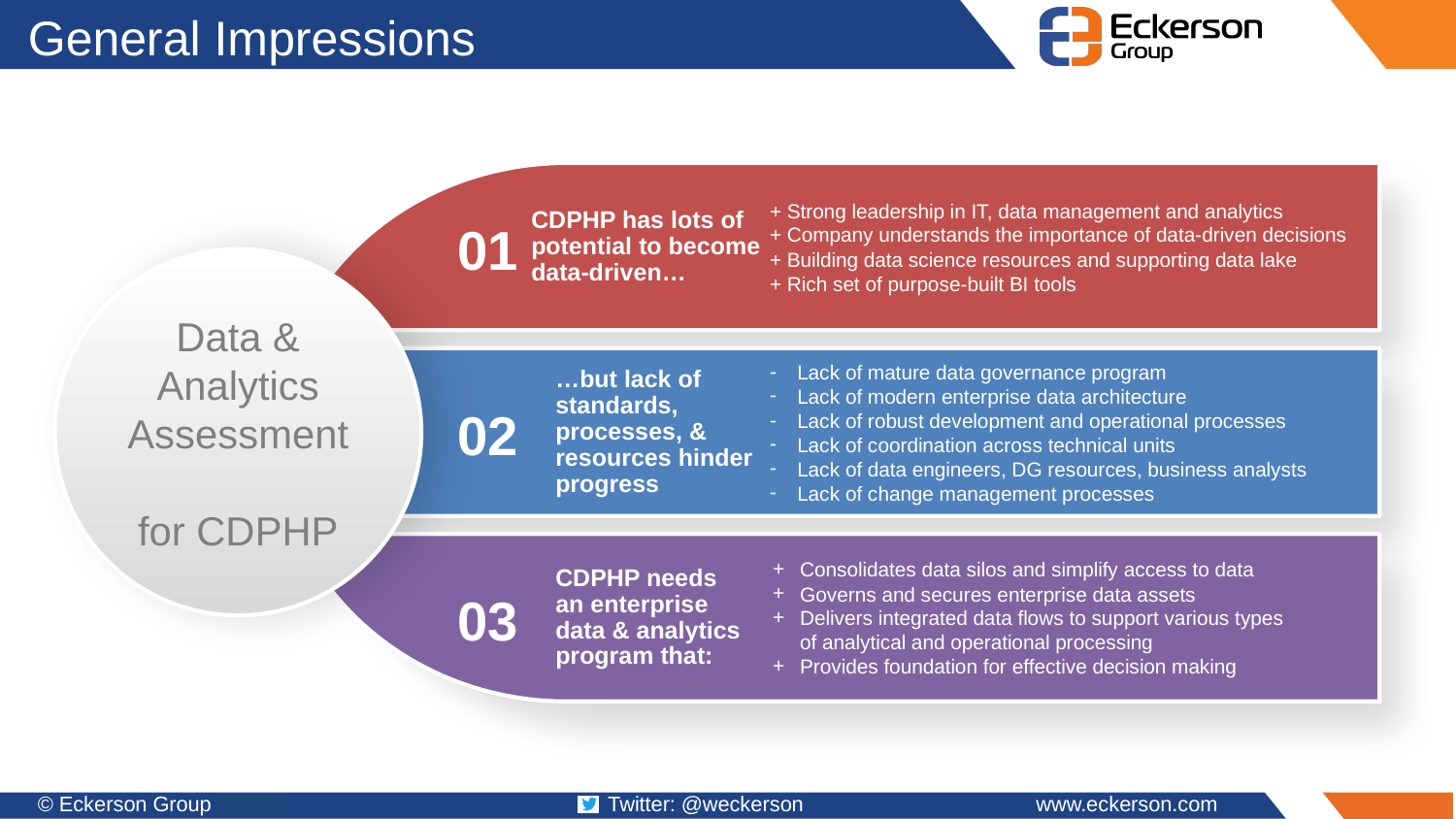

# General Impressions

CDPHP has lots of potential to become data-driven…
01
+ Strong leadership in IT, data management and analytics
+ Company understands the importance of data-driven decisions
+ Building data science resources and supporting data lake
+ Rich set of purpose-built BI tools
Data & Analytics Assessment
for CDPHP

Lack of mature data governance program
Lack of modern enterprise data architecture
Lack of robust development and operational processes
Lack of coordination across technical units
Lack of data engineers, DG resources, business analysts
Lack of change management processes
…but lack of standards, processes, & resources hinder progress
02

Consolidates data silos and simplify access to data
Governs and secures enterprise data assets
Delivers integrated data flows to support various types of analytical and operational processing
Provides foundation for effective decision making
CDPHP needs an enterprise data & analytics program that:
03